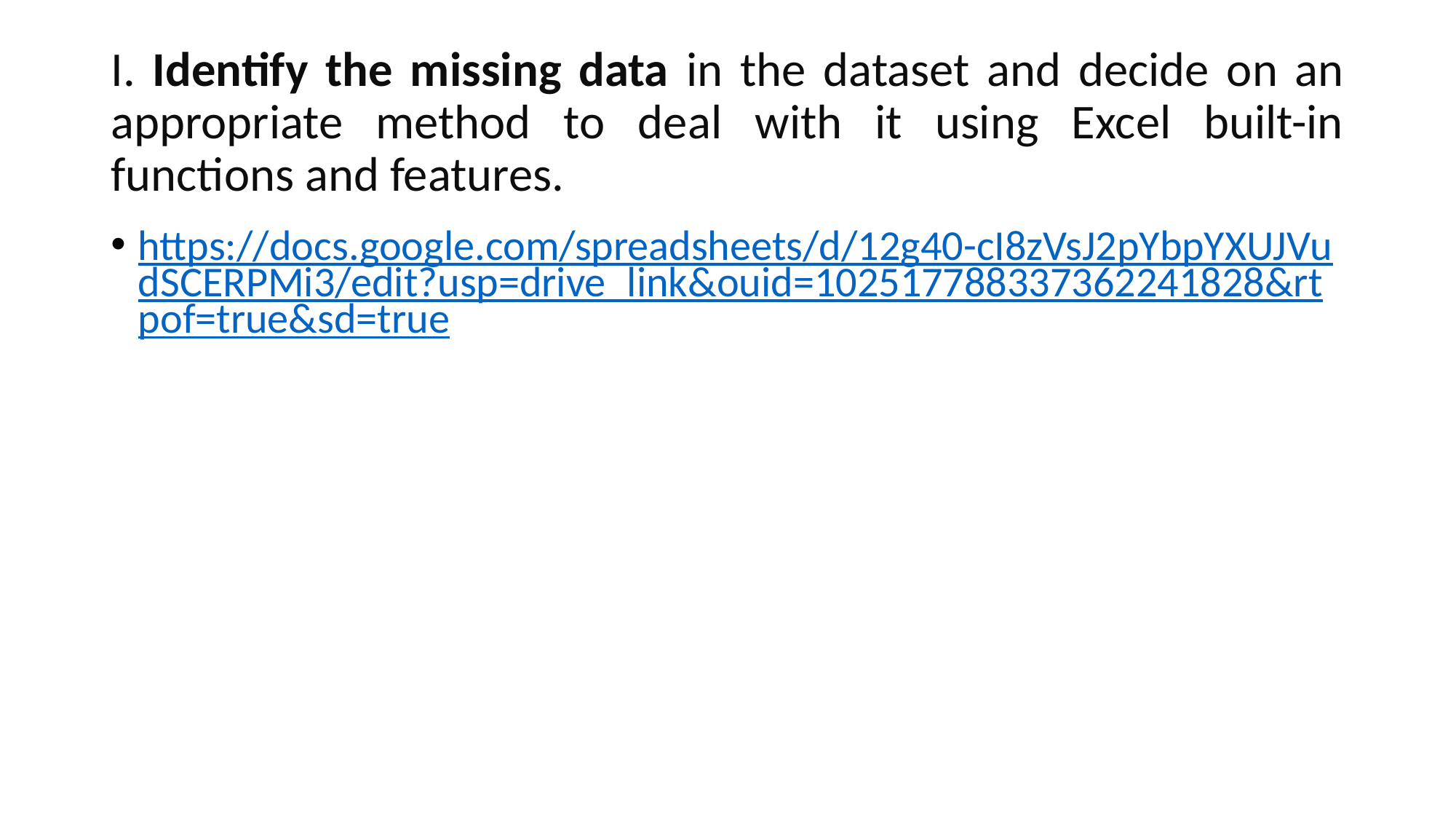

# I. Identify the missing data in the dataset and decide on an appropriate method to deal with it using Excel built-in functions and features.
https://docs.google.com/spreadsheets/d/12g40-cI8zVsJ2pYbpYXUJVudSCERPMi3/edit?usp=drive_link&ouid=102517788337362241828&rtpof=true&sd=true